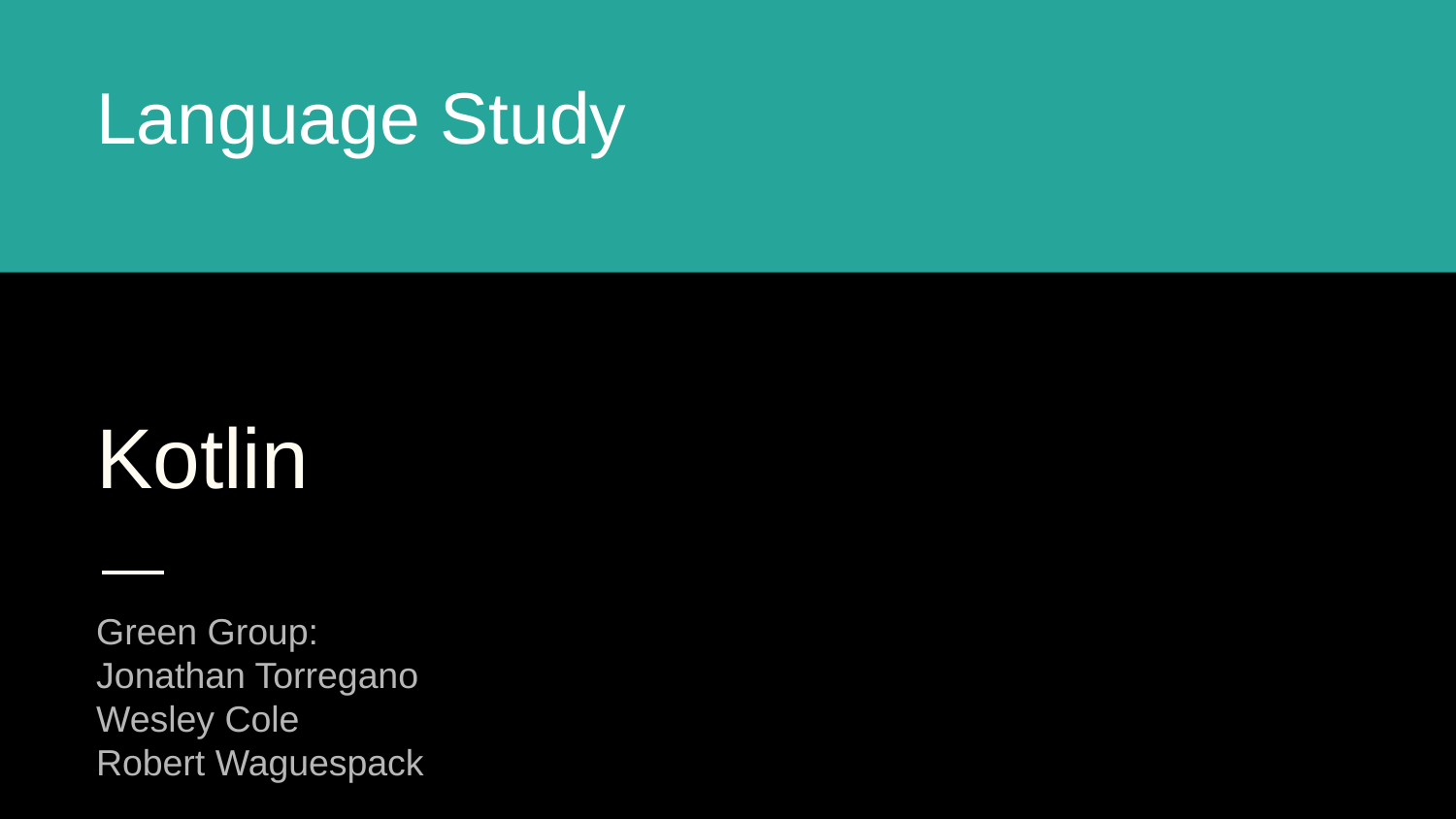

Language Study
# Kotlin
Green Group:
Jonathan Torregano
Wesley Cole
Robert Waguespack